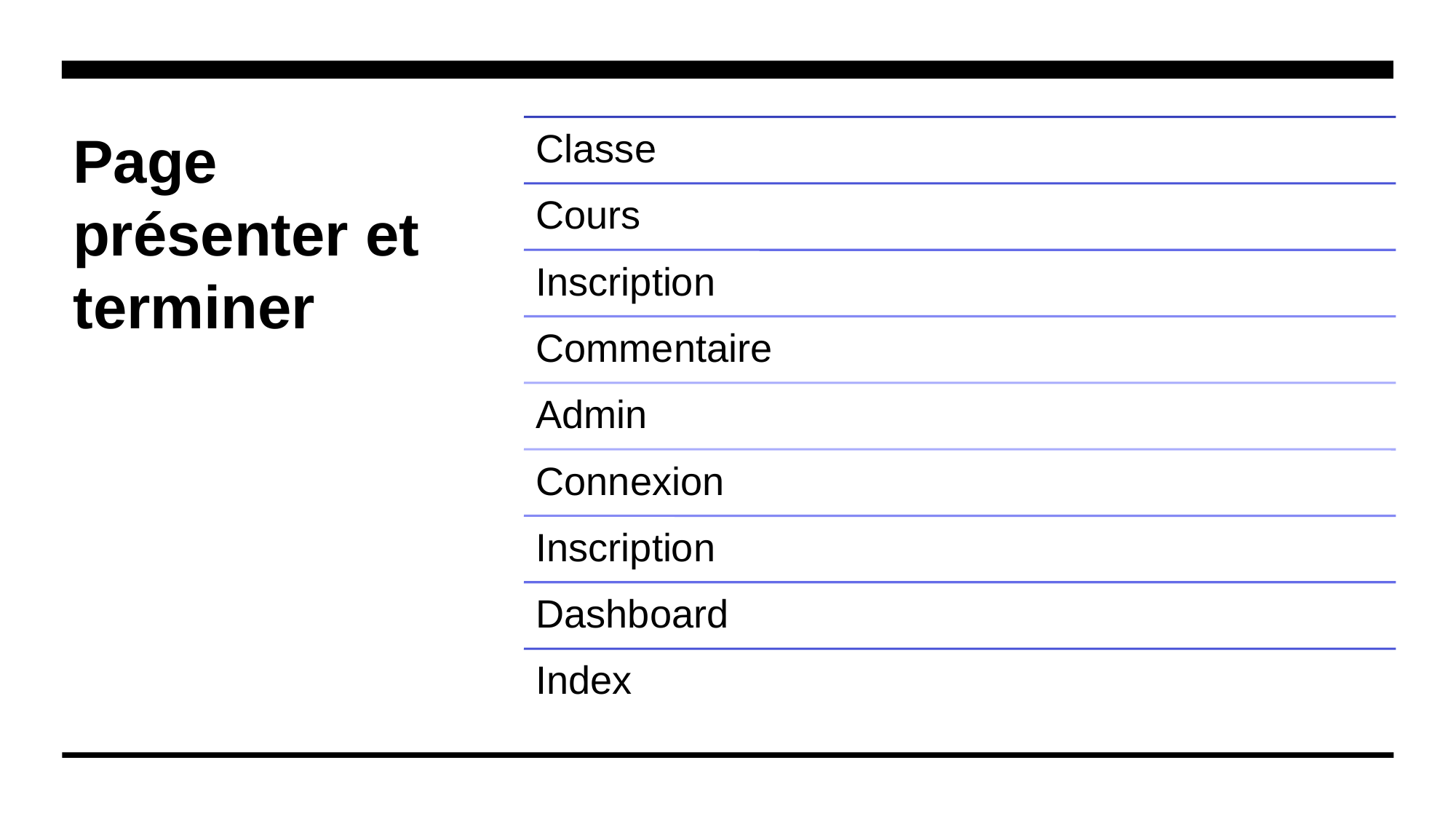

# Page présenter et terminer
Classe
Cours
Inscription
Commentaire
Admin
Connexion
Inscription
Dashboard
Index